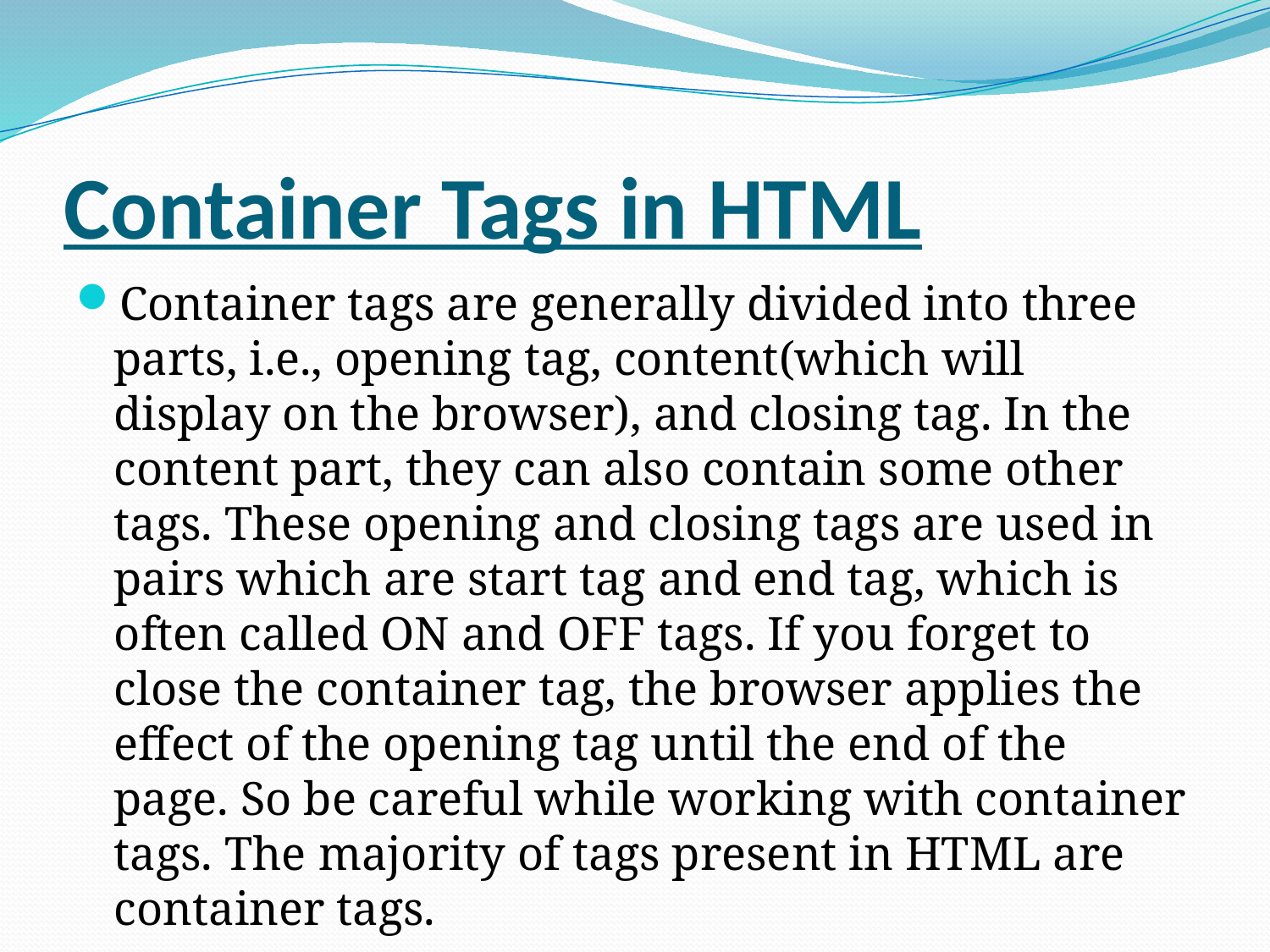

# Container Tags in HTML
Container tags are generally divided into three parts, i.e., opening tag, content(which will display on the browser), and closing tag. In the content part, they can also contain some other tags. These opening and closing tags are used in pairs which are start tag and end tag, which is often called ON and OFF tags. If you forget to close the container tag, the browser applies the effect of the opening tag until the end of the page. So be careful while working with container tags. The majority of tags present in HTML are container tags.